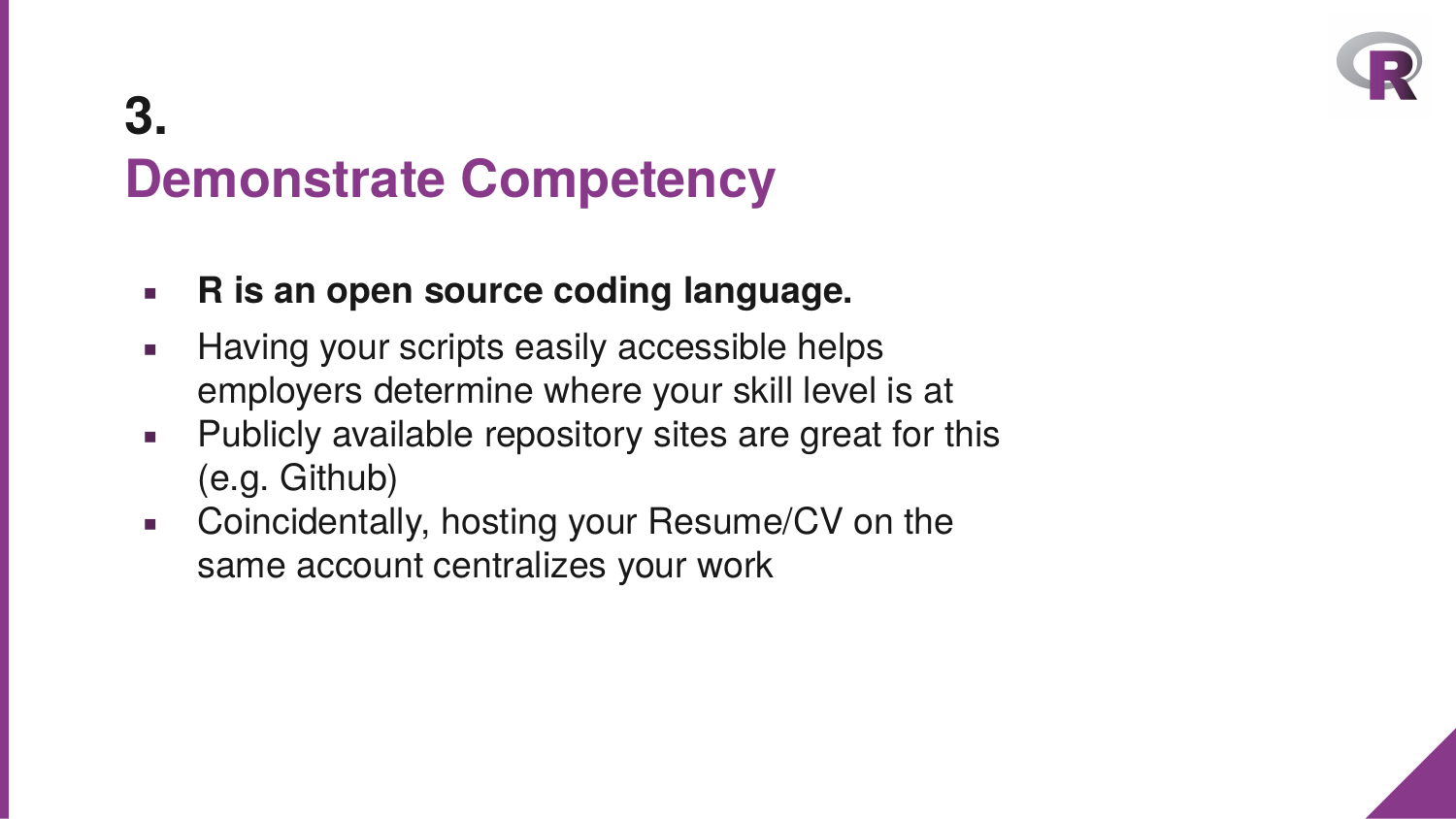

# 3.
Demonstrate Competency
R is an open source coding language.
Having your scripts easily accessible helps employers determine where your skill level is at
Publicly available repository sites are great for this (e.g. Github)
Coincidentally, hosting your Resume/CV on the same account centralizes your work